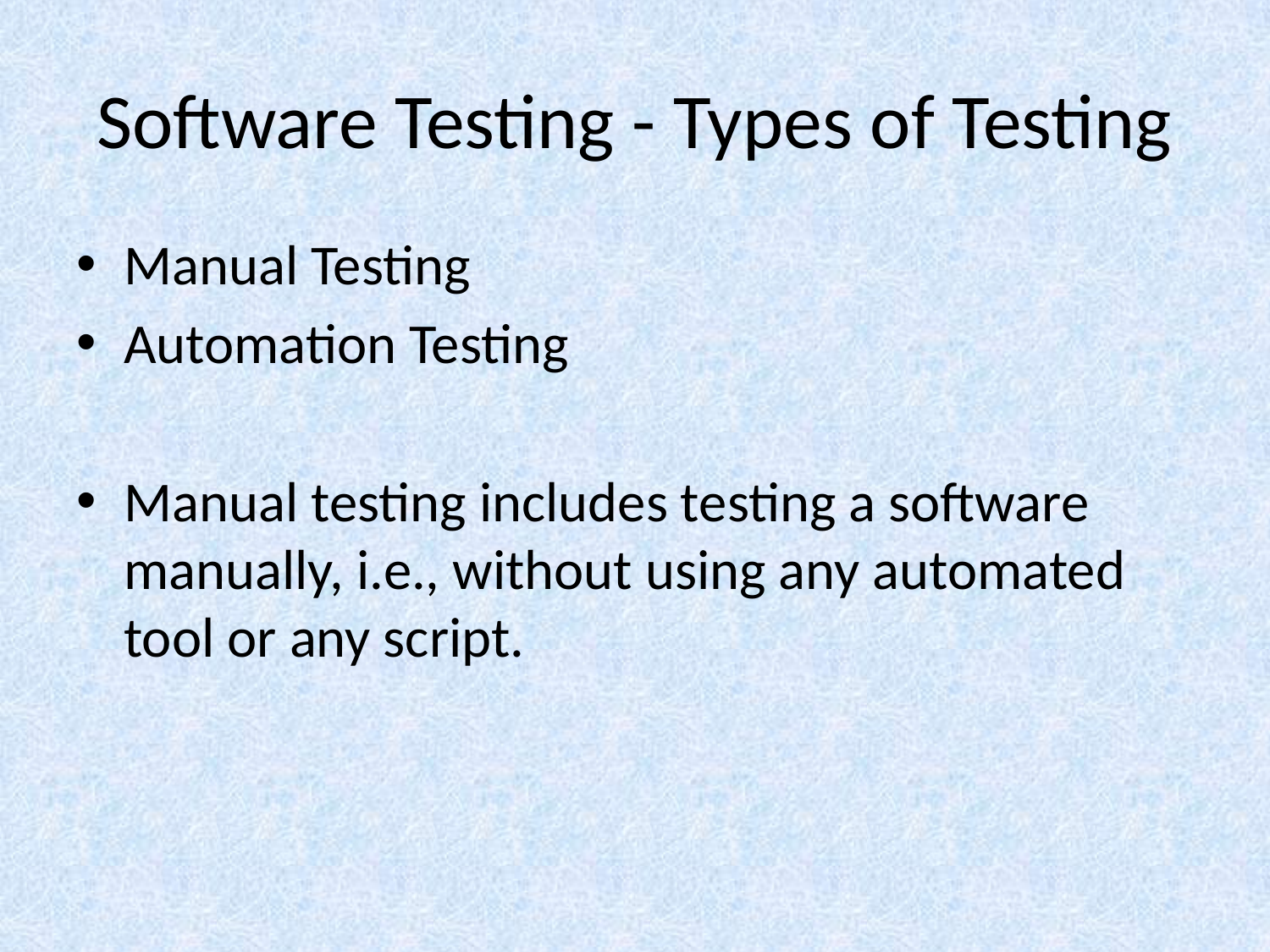

# Software Testing - Types of Testing
Manual Testing
Automation Testing

Manual testing includes testing a software manually, i.e., without using any automated tool or any script.